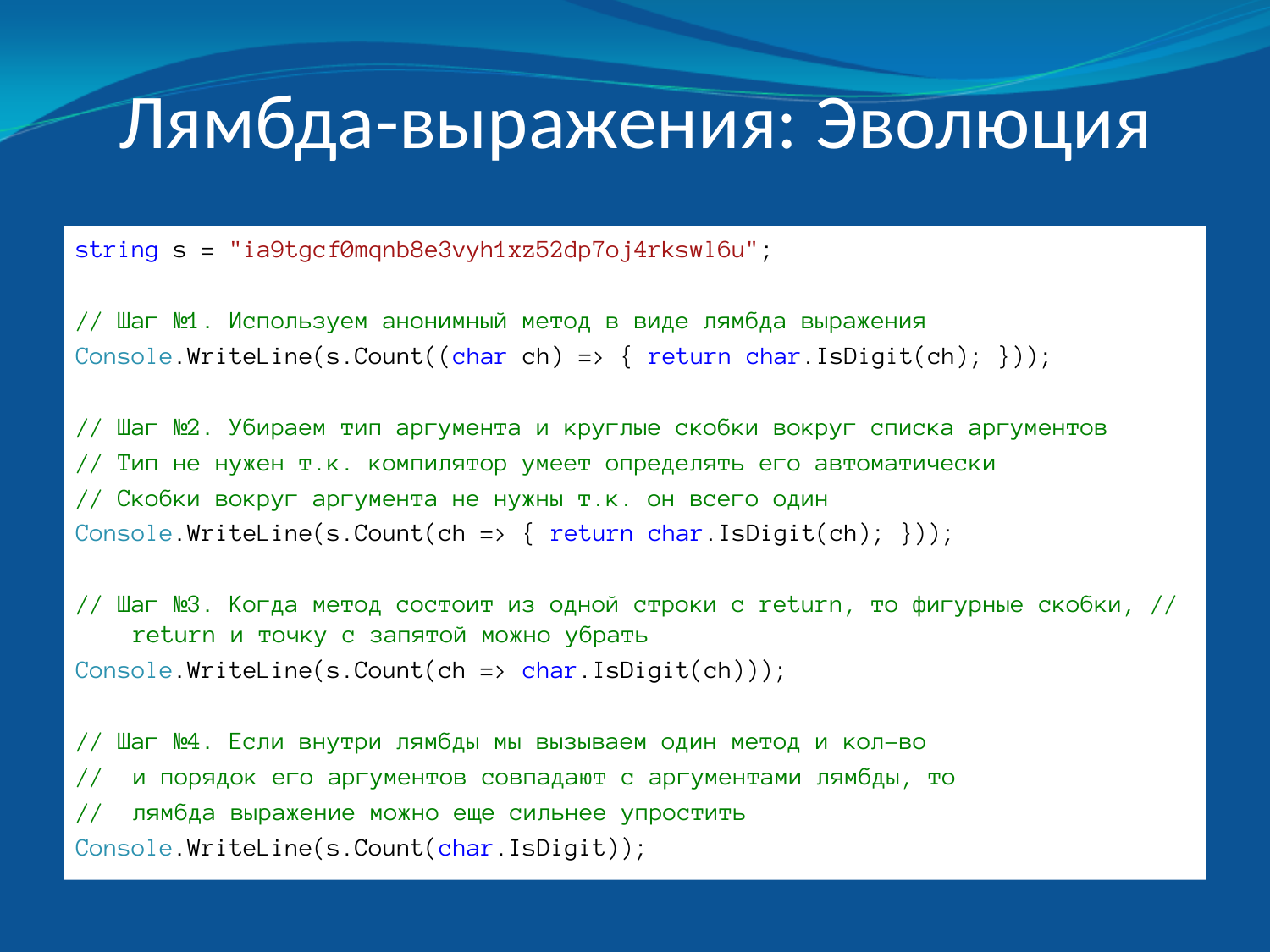

# Лямбда-выражения: Эволюция
string s = "ia9tgcf0mqnb8e3vyh1xz52dp7oj4rkswl6u";

// Шаг №1. Используем анонимный метод в виде лямбда выражения
Console.WriteLine(s.Count((char ch) => { return char.IsDigit(ch); }));

// Шаг №2. Убираем тип аргумента и круглые скобки вокруг списка аргументов
// Тип не нужен т.к. компилятор умеет определять его автоматически
// Скобки вокруг аргумента не нужны т.к. он всего один
Console.WriteLine(s.Count(ch => { return char.IsDigit(ch); }));

// Шаг №3. Когда метод состоит из одной строки с return, то фигурные скобки, // 	return и точку с запятой можно убрать
Console.WriteLine(s.Count(ch => char.IsDigit(ch)));

// Шаг №4. Если внутри лямбды мы вызываем один метод и кол-во
// 	и порядок его аргументов совпадают с аргументами лямбды, то
// 	лямбда выражение можно еще сильнее упростить
Console.WriteLine(s.Count(char.IsDigit));